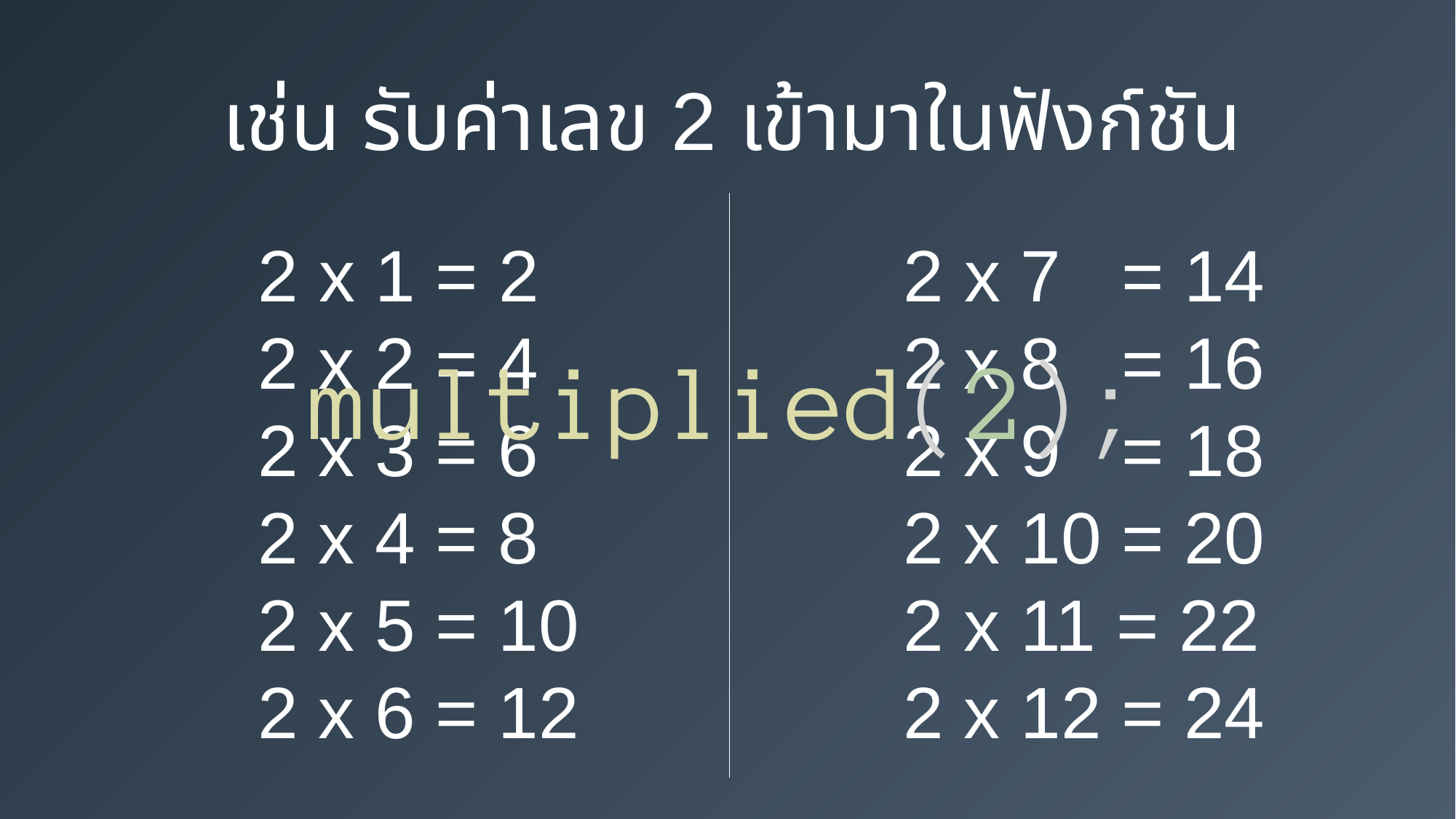

เช่น รับค่าเลข 2 เข้ามาในฟังก์ชัน
2 x 1 = 2
2 x 2 = 4
2 x 3 = 6
2 x 4 = 8
2 x 5 = 10
2 x 6 = 12
2 x 7   = 14
2 x 8   = 16
2 x 9   = 18
2 x 10 = 20
2 x 11 = 22
2 x 12 = 24
multiplied(2);